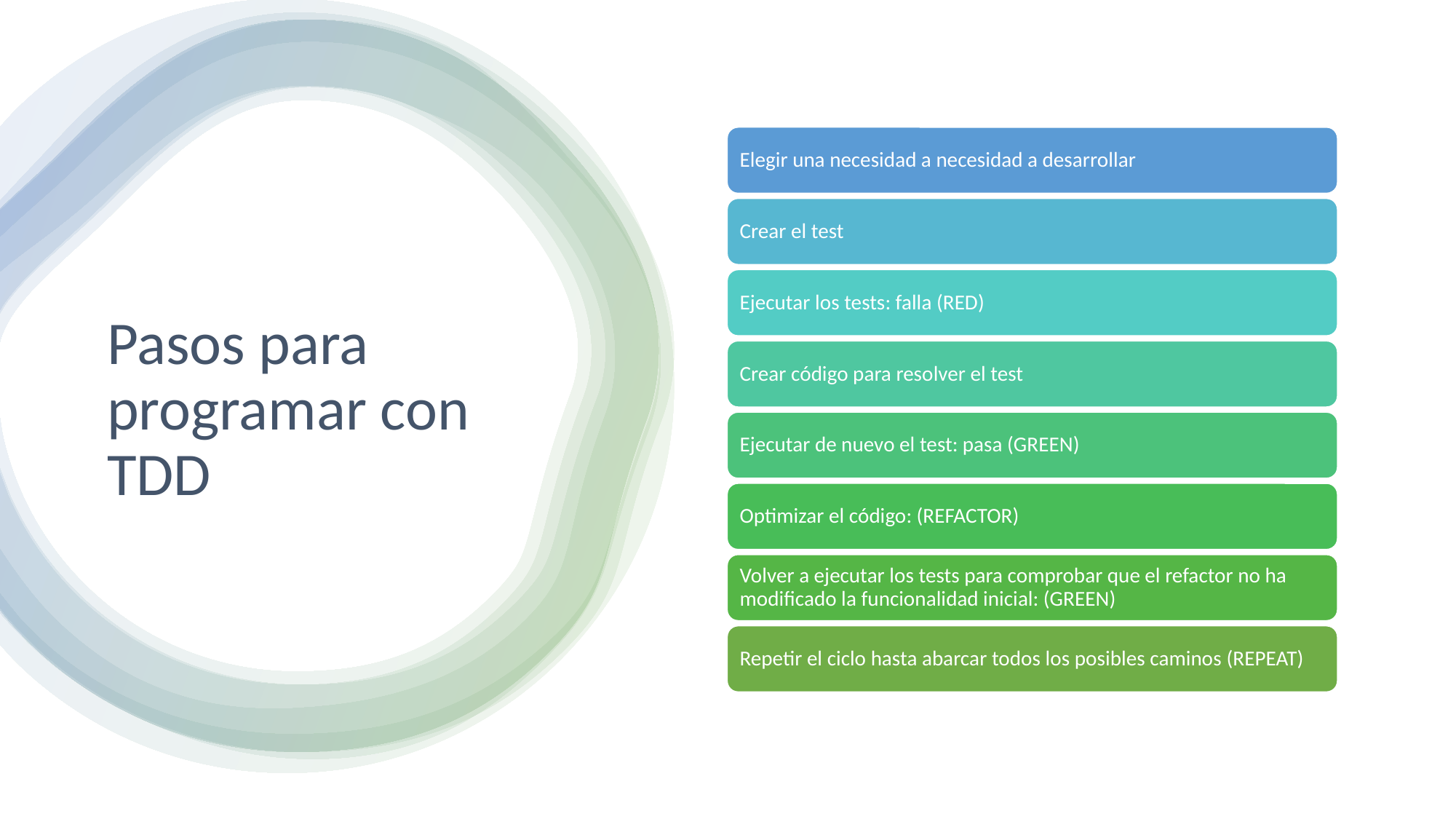

Elegir una necesidad a necesidad a desarrollar
Crear el test
Ejecutar los tests: falla (RED)
Crear código para resolver el test
Ejecutar de nuevo el test: pasa (GREEN)
Optimizar el código: (REFACTOR)
Volver a ejecutar los tests para comprobar que el refactor no ha modificado la funcionalidad inicial: (GREEN)
Repetir el ciclo hasta abarcar todos los posibles caminos (REPEAT)
# Pasos para programar con TDD